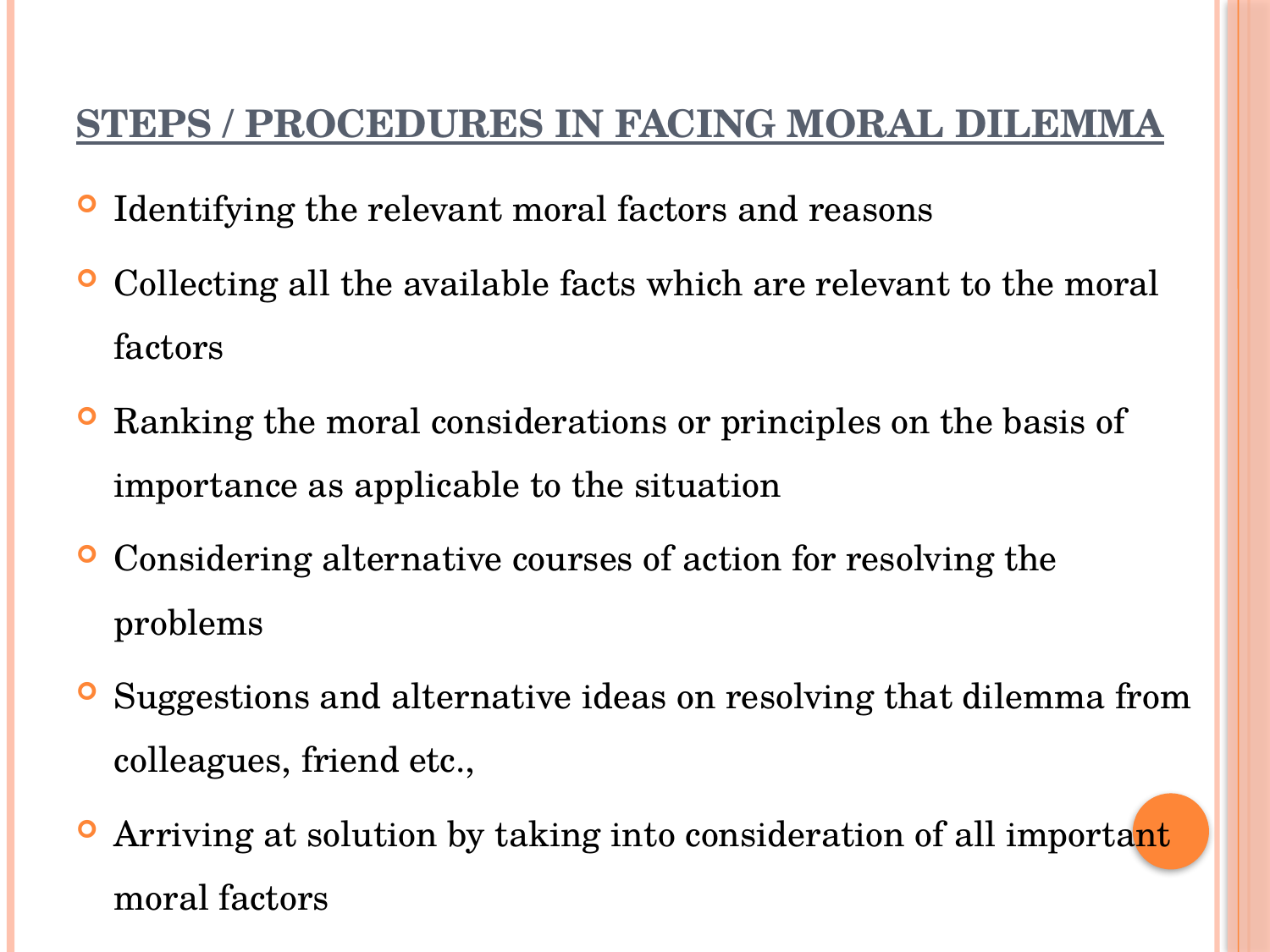

# Steps / Procedures in facing moral dilemma
Identifying the relevant moral factors and reasons
Collecting all the available facts which are relevant to the moral factors
Ranking the moral considerations or principles on the basis of importance as applicable to the situation
Considering alternative courses of action for resolving the problems
Suggestions and alternative ideas on resolving that dilemma from colleagues, friend etc.,
Arriving at solution by taking into consideration of all important moral factors